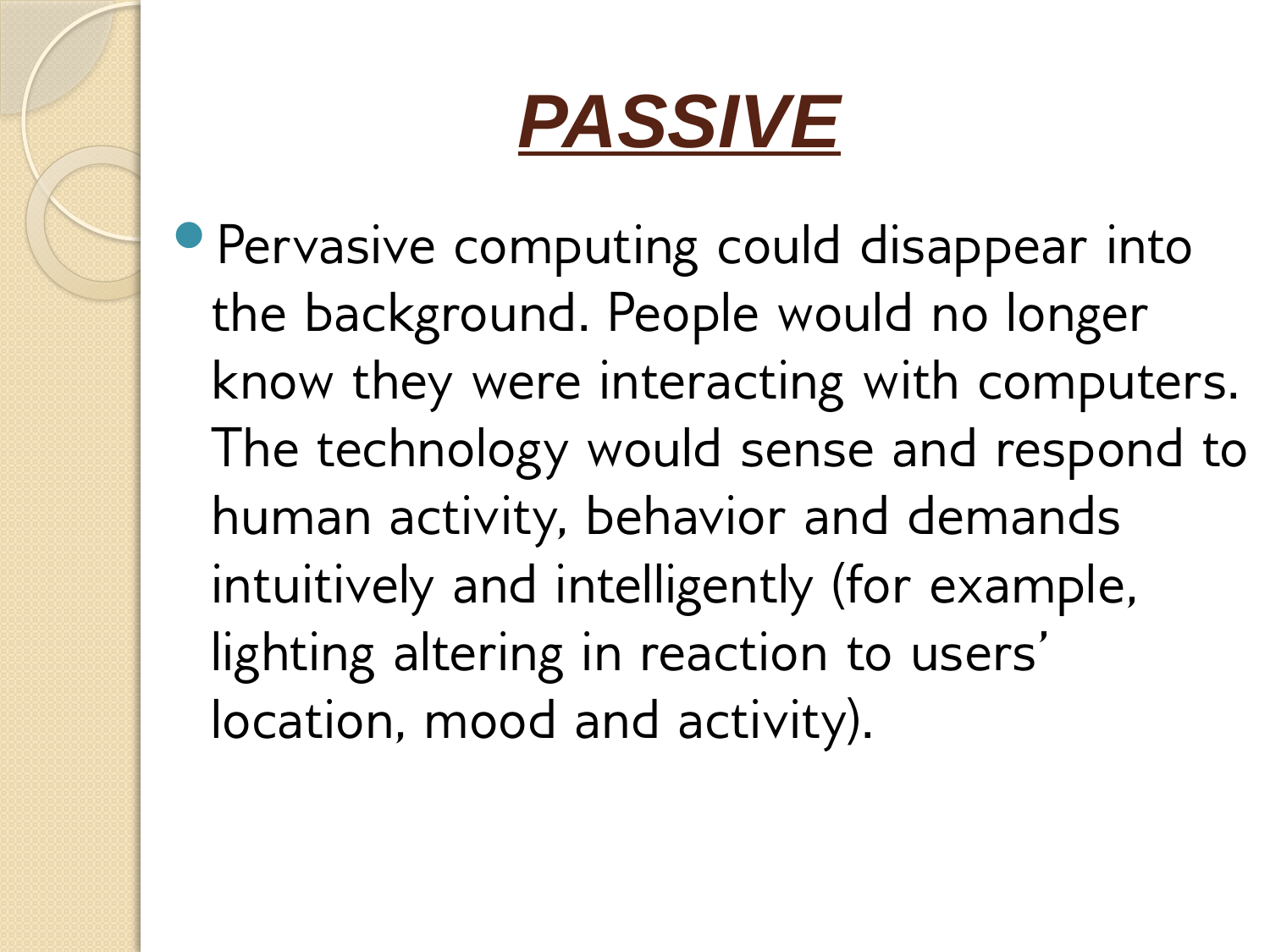

# PASSIVE
Pervasive computing could disappear into the background. People would no longer know they were interacting with computers. The technology would sense and respond to human activity, behavior and demands intuitively and intelligently (for example, lighting altering in reaction to users’ location, mood and activity).